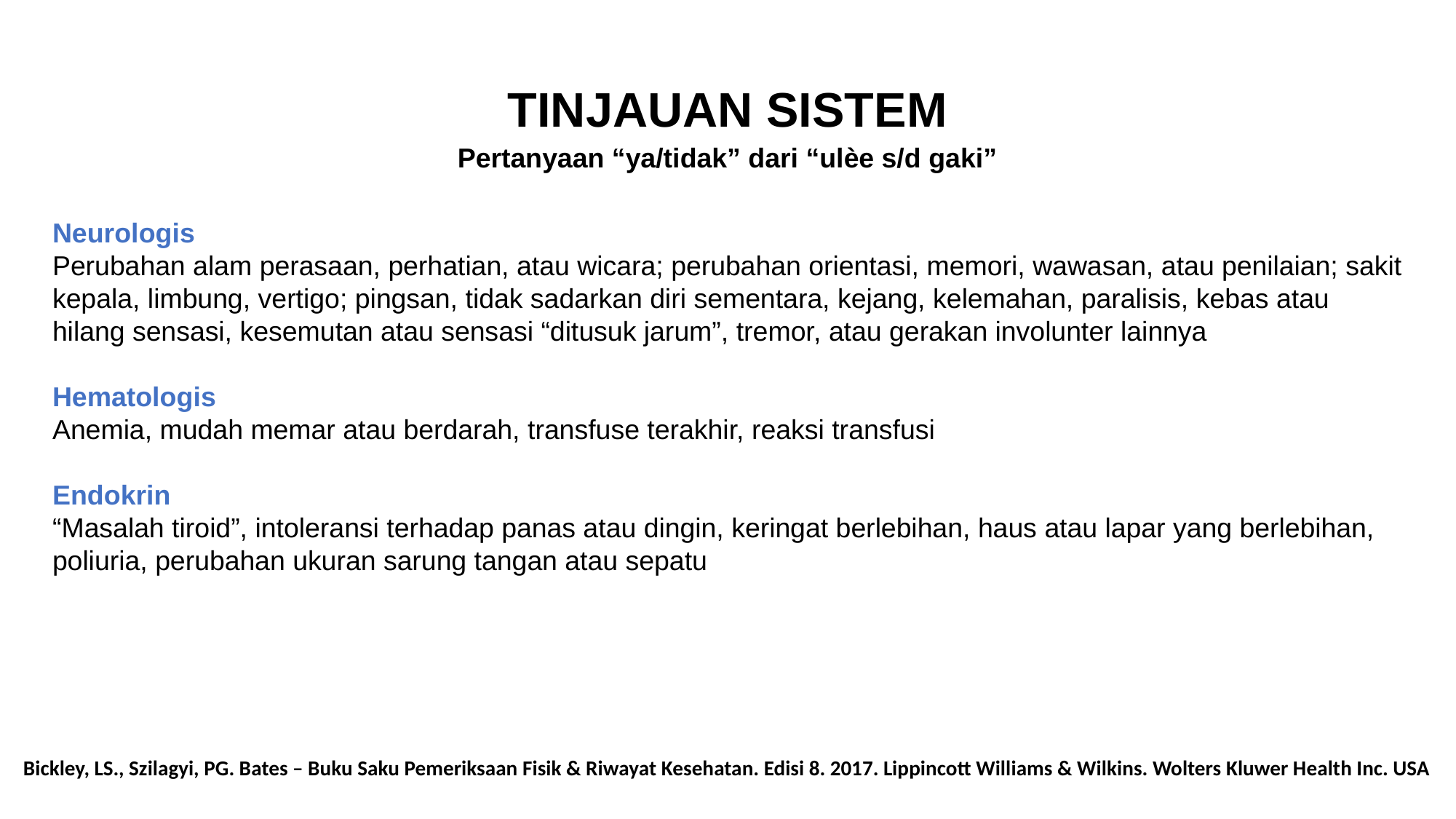

TINJAUAN SISTEM
Pertanyaan “ya/tidak” dari “ulèe s/d gaki”
Neurologis
Perubahan alam perasaan, perhatian, atau wicara; perubahan orientasi, memori, wawasan, atau penilaian; sakit kepala, limbung, vertigo; pingsan, tidak sadarkan diri sementara, kejang, kelemahan, paralisis, kebas atau hilang sensasi, kesemutan atau sensasi “ditusuk jarum”, tremor, atau gerakan involunter lainnya

Hematologis
Anemia, mudah memar atau berdarah, transfuse terakhir, reaksi transfusi

Endokrin
“Masalah tiroid”, intoleransi terhadap panas atau dingin, keringat berlebihan, haus atau lapar yang berlebihan, poliuria, perubahan ukuran sarung tangan atau sepatu
Bickley, LS., Szilagyi, PG. Bates – Buku Saku Pemeriksaan Fisik & Riwayat Kesehatan. Edisi 8. 2017. Lippincott Williams & Wilkins. Wolters Kluwer Health Inc. USA